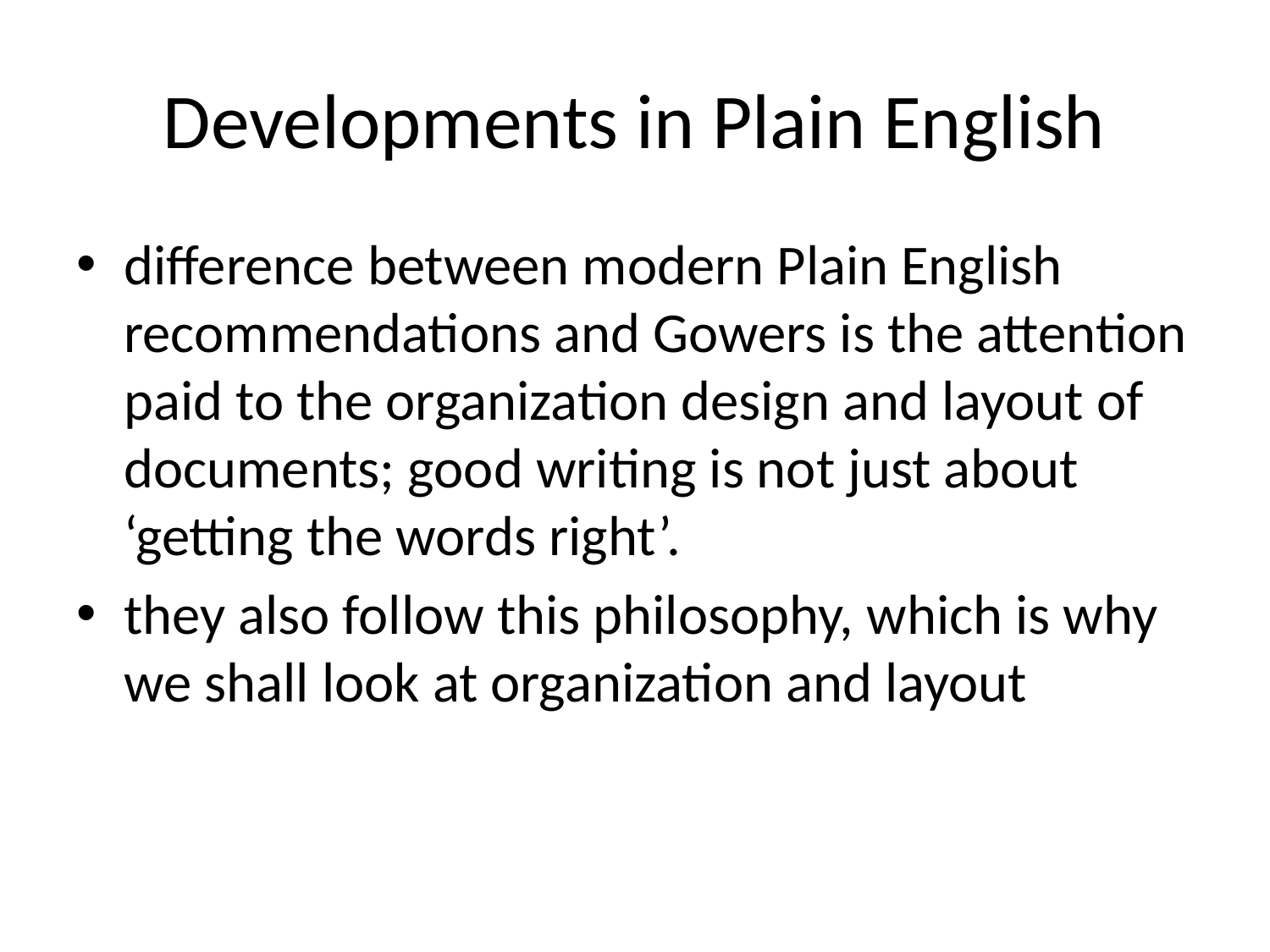

# Developments in Plain English
difference between modern Plain English recommendations and Gowers is the attention paid to the organization design and layout of documents; good writing is not just about ‘getting the words right’.
they also follow this philosophy, which is why we shall look at organization and layout